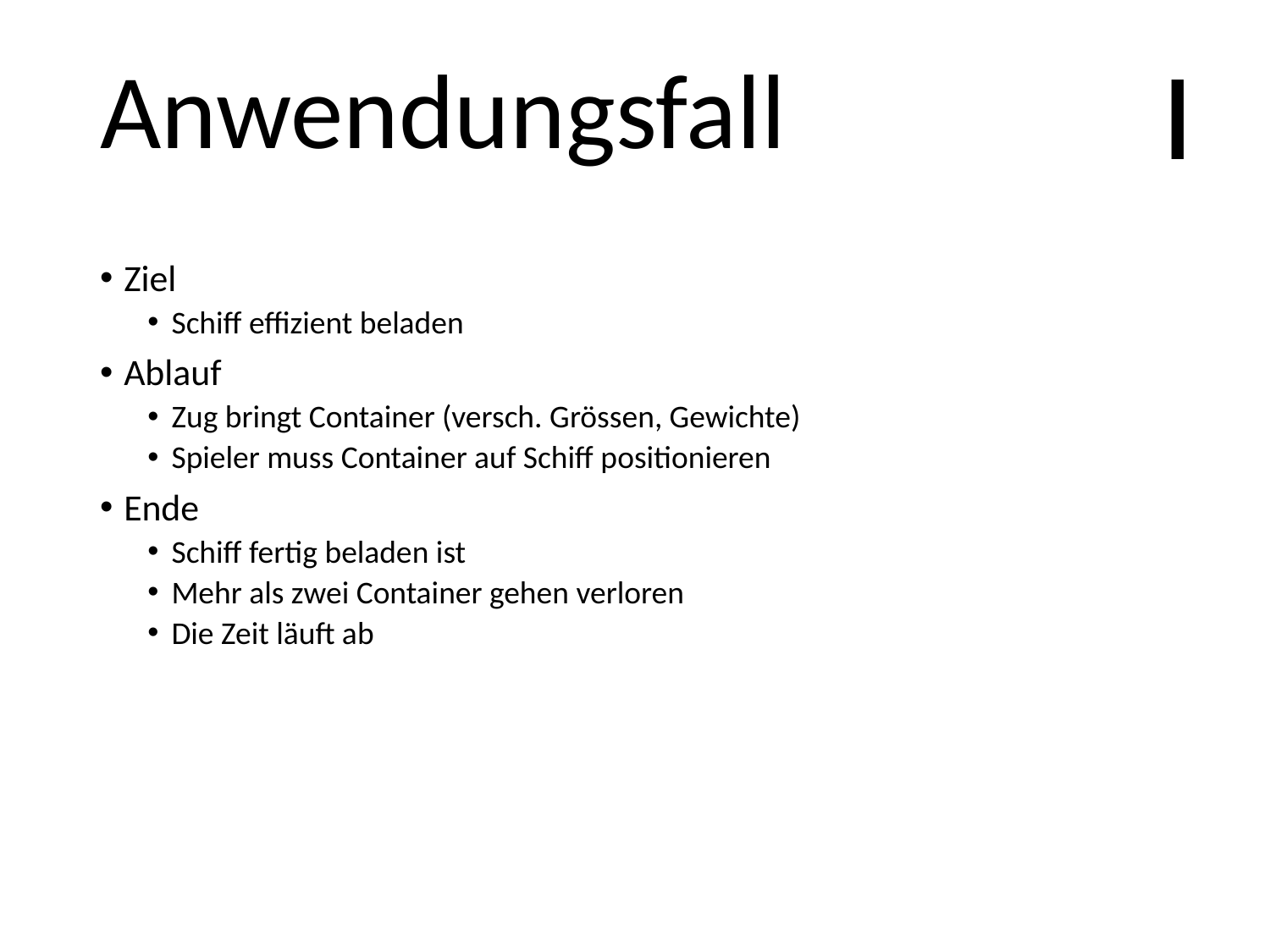

# Anwendungsfall
Ziel
Schiff effizient beladen
Ablauf
Zug bringt Container (versch. Grössen, Gewichte)
Spieler muss Container auf Schiff positionieren
Ende
Schiff fertig beladen ist
Mehr als zwei Container gehen verloren
Die Zeit läuft ab